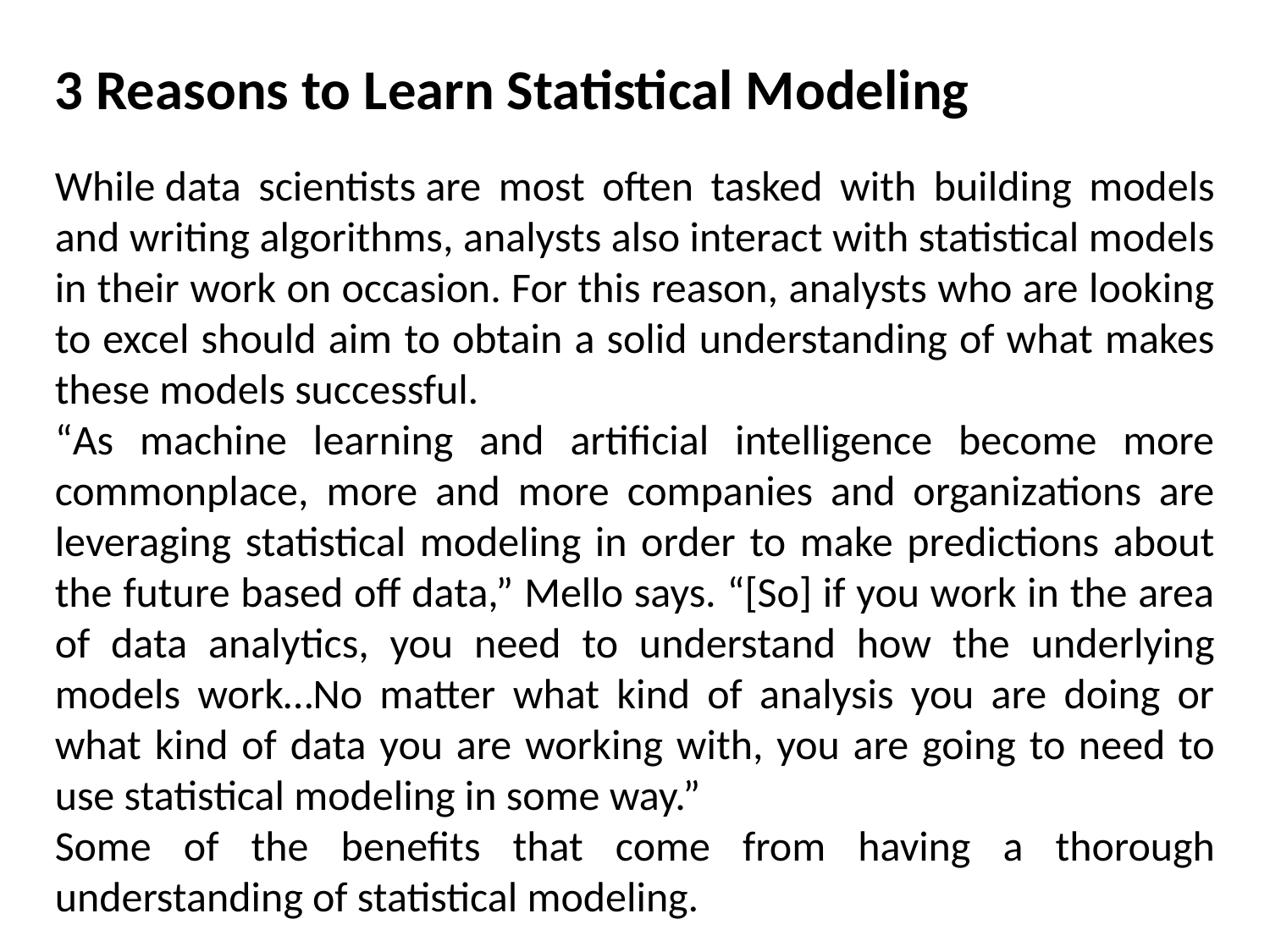

3 Reasons to Learn Statistical Modeling

While data scientists are most often tasked with building models and writing algorithms, analysts also interact with statistical models in their work on occasion. For this reason, analysts who are looking to excel should aim to obtain a solid understanding of what makes these models successful.
“As machine learning and artificial intelligence become more commonplace, more and more companies and organizations are leveraging statistical modeling in order to make predictions about the future based off data,” Mello says. “[So] if you work in the area of data analytics, you need to understand how the underlying models work…No matter what kind of analysis you are doing or what kind of data you are working with, you are going to need to use statistical modeling in some way.”
Some of the benefits that come from having a thorough understanding of statistical modeling.